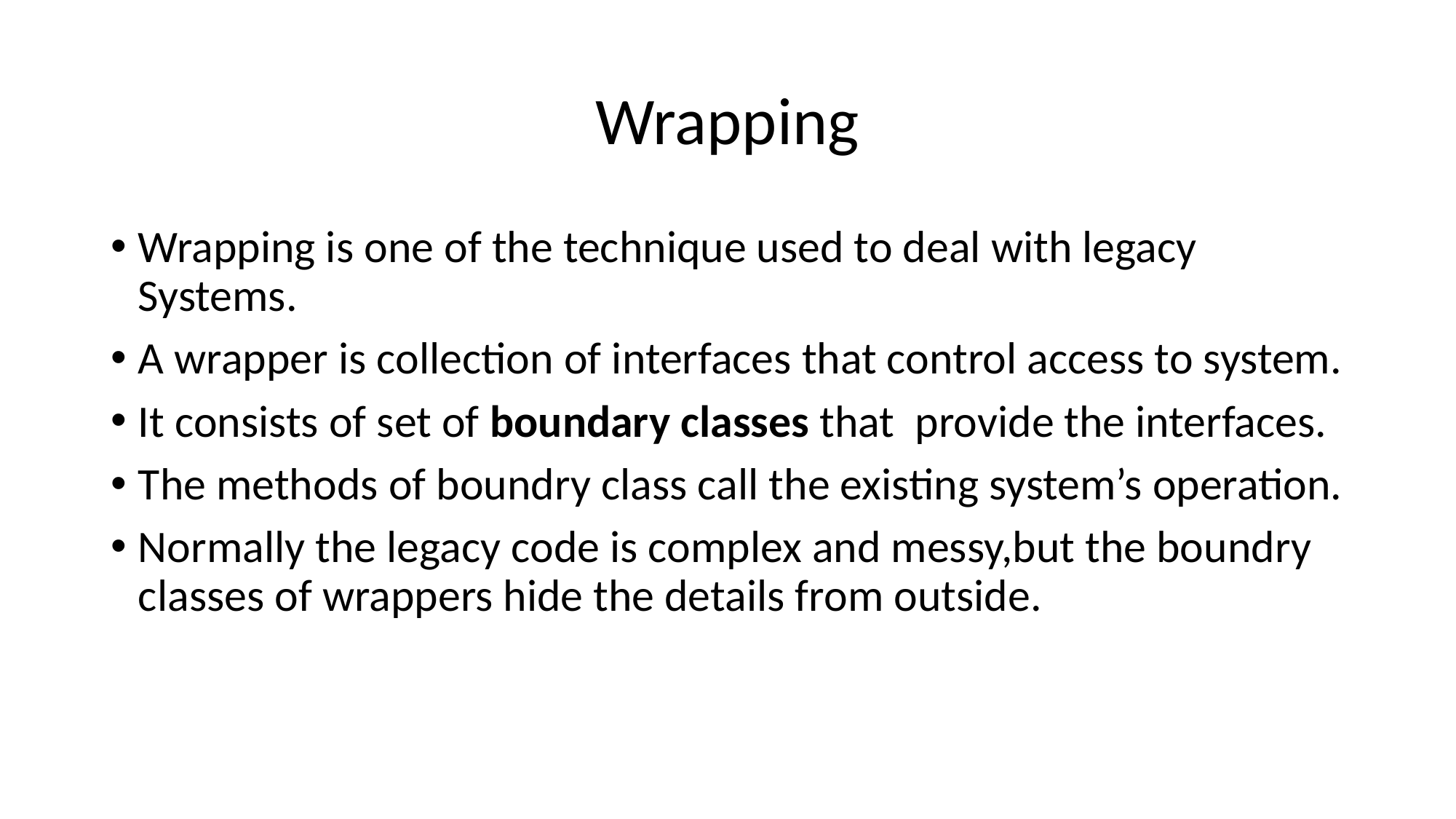

# Wrapping
Wrapping is one of the technique used to deal with legacy Systems.
A wrapper is collection of interfaces that control access to system.
It consists of set of boundary classes that  provide the interfaces.
The methods of boundry class call the existing system’s operation.
Normally the legacy code is complex and messy,but the boundry classes of wrappers hide the details from outside.